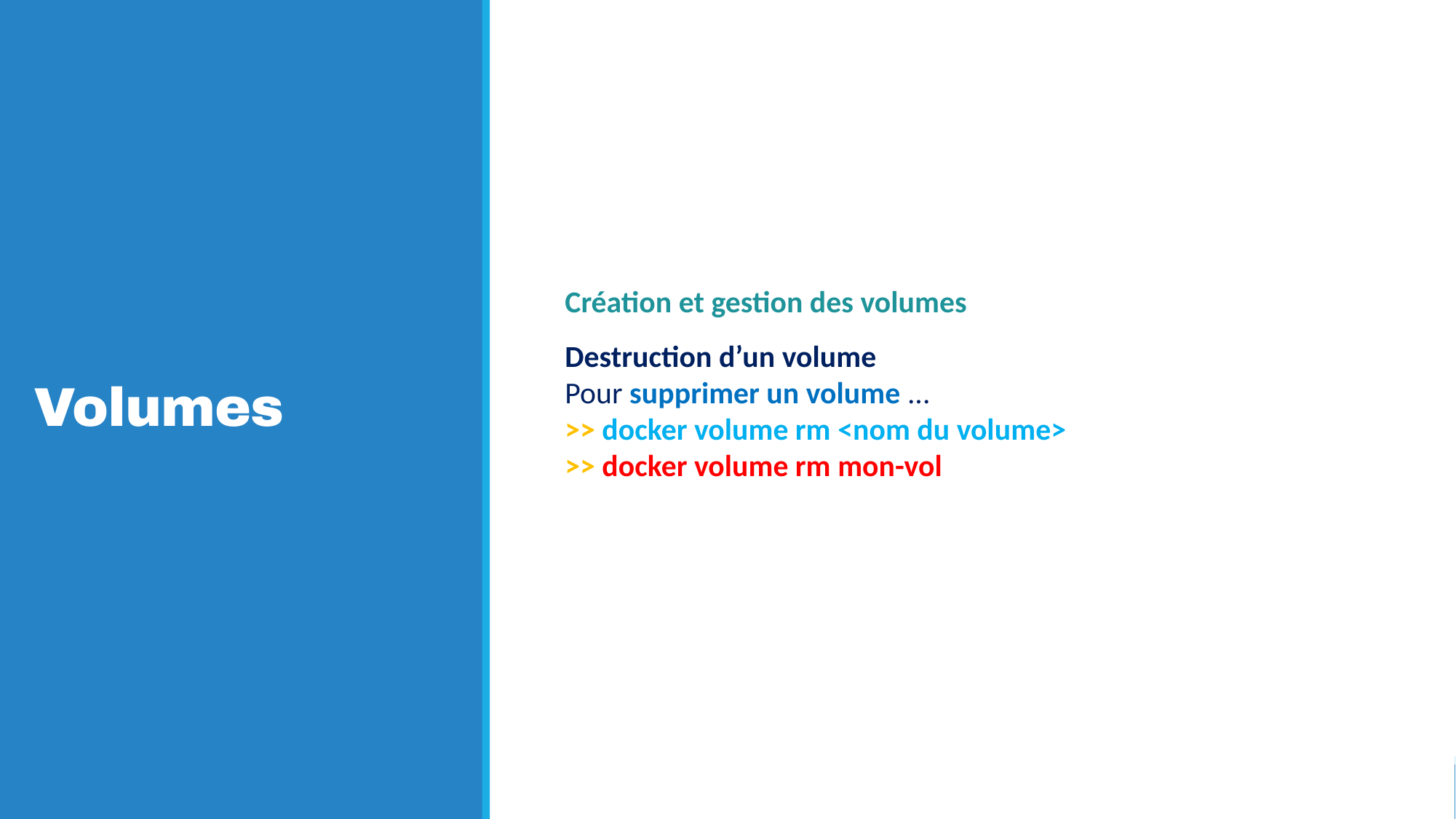

# Volumes

Création et gestion des volumes
Destruction d’un volume
Pour supprimer un volume ...
>> docker volume rm <nom du volume>
>> docker volume rm mon-vol